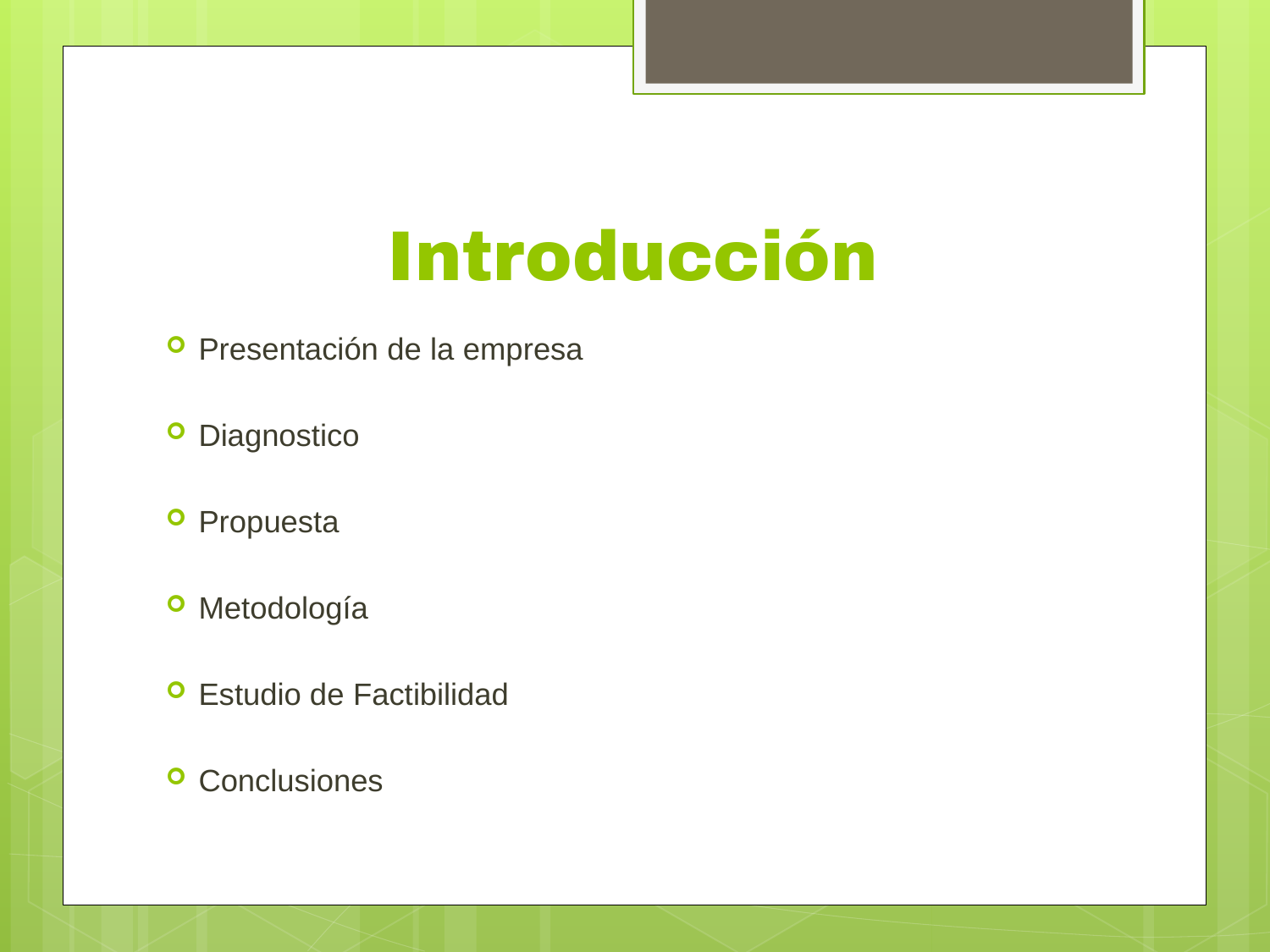

# Introducción
Presentación de la empresa

Diagnostico

Propuesta

Metodología

Estudio de Factibilidad

Conclusiones